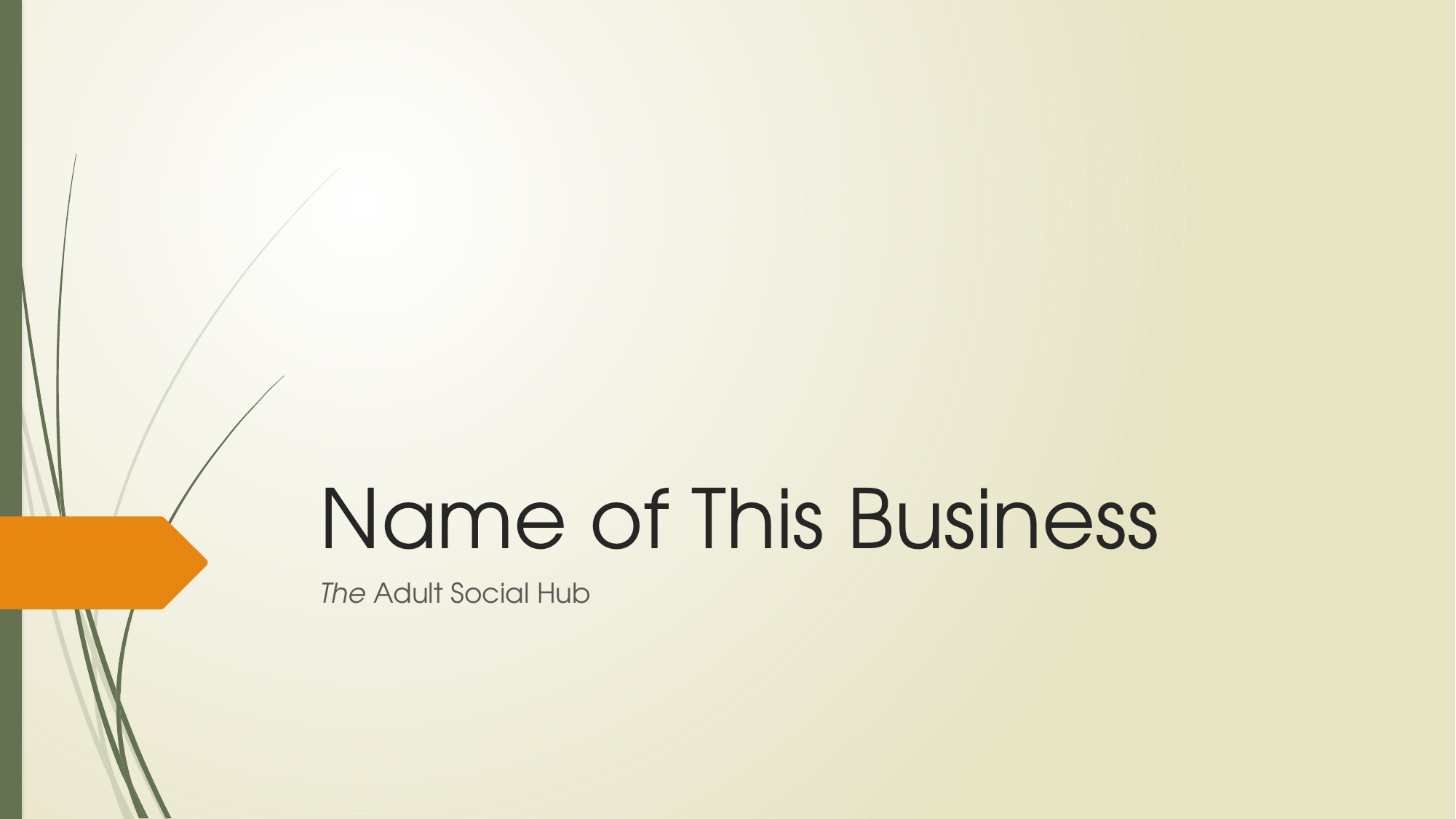

# Name of This Business
The Adult Social Hub